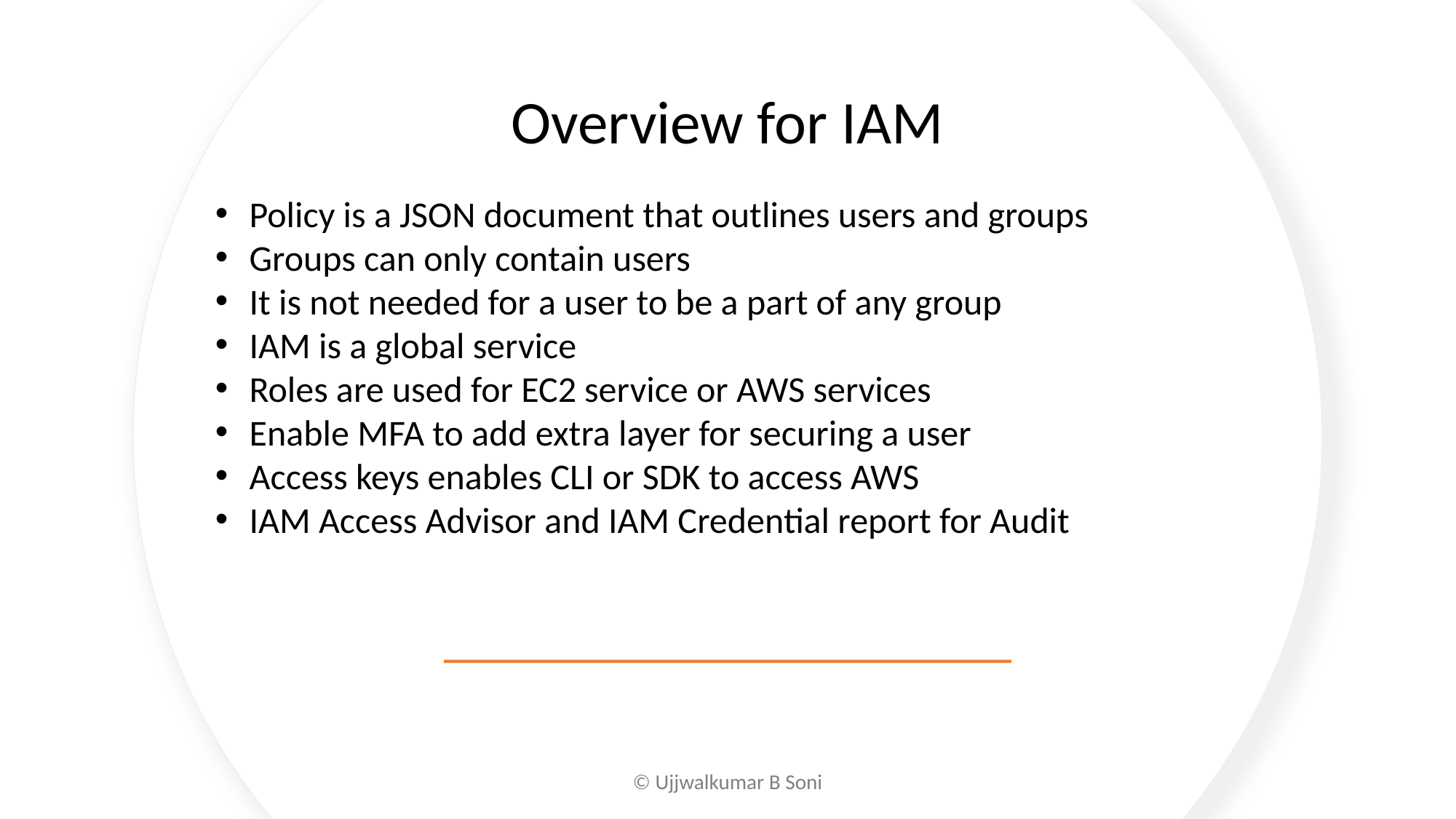

# Overview for IAM
Policy is a JSON document that outlines users and groups
Groups can only contain users
It is not needed for a user to be a part of any group
IAM is a global service
Roles are used for EC2 service or AWS services
Enable MFA to add extra layer for securing a user
Access keys enables CLI or SDK to access AWS
IAM Access Advisor and IAM Credential report for Audit

© Ujjwalkumar B Soni